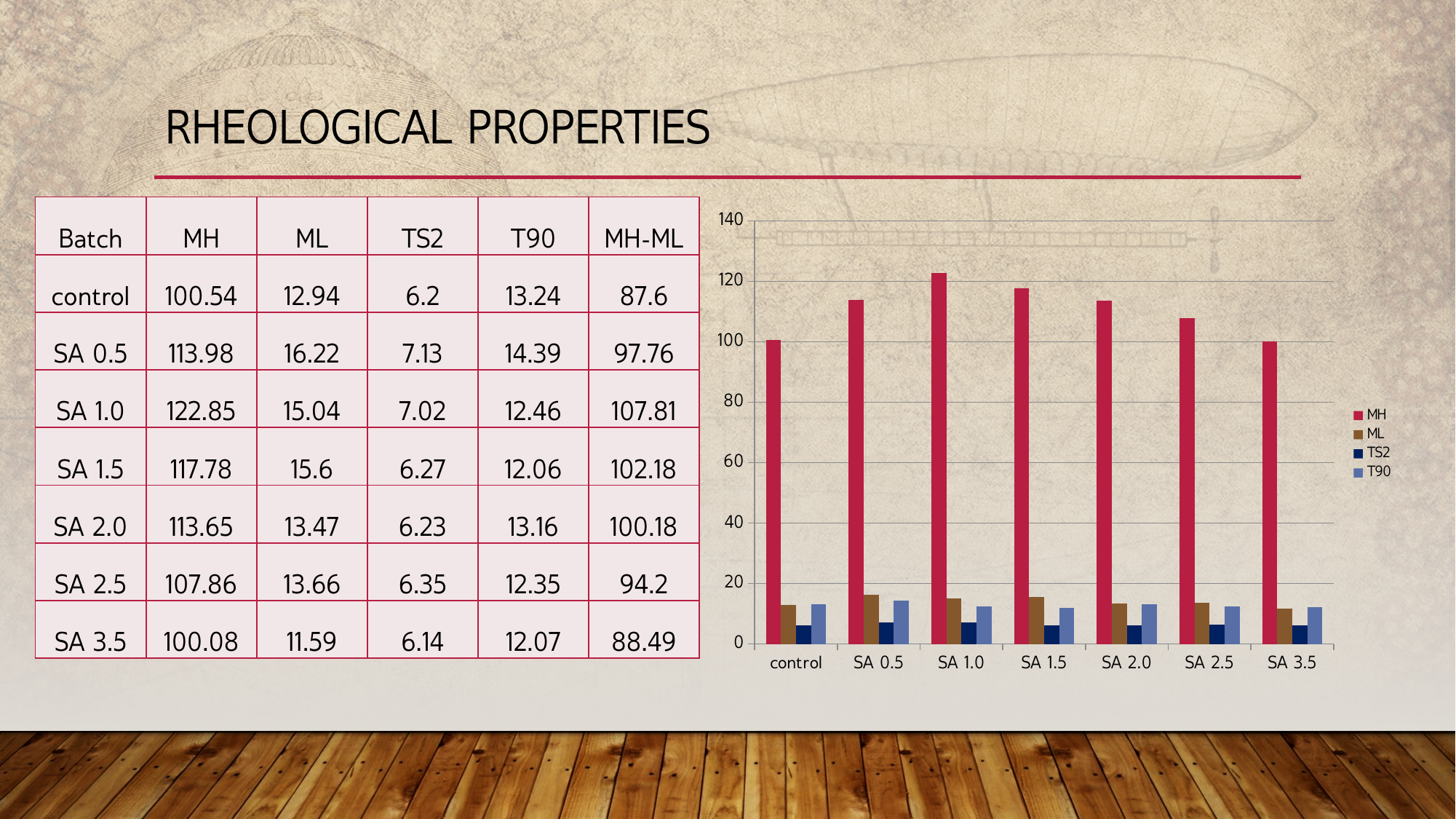

# Rheological properties

### Chart

| Category | MH | ML | TS2 | T90 |
|---|---|---|---|---|
| control | 100.54 | 12.94 | 6.2 | 13.24 |
| SA 0.5 | 113.98 | 16.22 | 7.13 | 14.39 |
| SA 1.0 | 122.85 | 15.04 | 7.02 | 12.46 |
| SA 1.5 | 117.78 | 15.6 | 6.27 | 12.06 |
| SA 2.0 | 113.65 | 13.47 | 6.23 | 13.16 |
| SA 2.5 | 107.86 | 13.66 | 6.35 | 12.35 |
| SA 3.5 | 100.08 | 11.59 | 6.14 | 12.07 |
| Batch | MH | ML | TS2 | T90 | MH-ML |
| --- | --- | --- | --- | --- | --- |
| control | 100.54 | 12.94 | 6.2 | 13.24 | 87.6 |
| SA 0.5 | 113.98 | 16.22 | 7.13 | 14.39 | 97.76 |
| SA 1.0 | 122.85 | 15.04 | 7.02 | 12.46 | 107.81 |
| SA 1.5 | 117.78 | 15.6 | 6.27 | 12.06 | 102.18 |
| SA 2.0 | 113.65 | 13.47 | 6.23 | 13.16 | 100.18 |
| SA 2.5 | 107.86 | 13.66 | 6.35 | 12.35 | 94.2 |
| SA 3.5 | 100.08 | 11.59 | 6.14 | 12.07 | 88.49 |